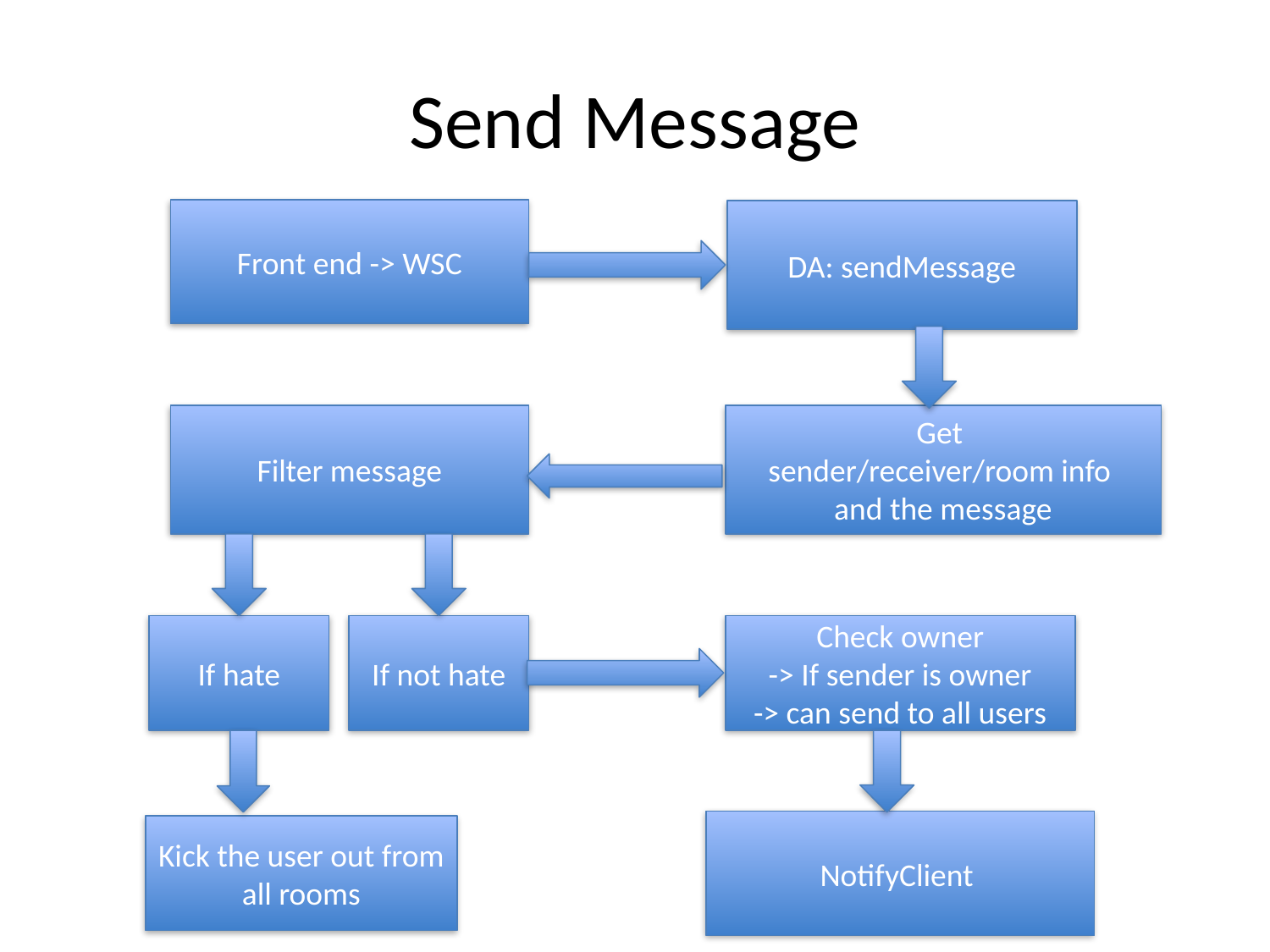

# Send Message
Front end -> WSC
DA: sendMessage

Filter message
Get
sender/receiver/room info
and the message

If hate
If not hate
Check owner
-> If sender is owner
-> can send to all users

NotifyClient
Kick the user out from all rooms